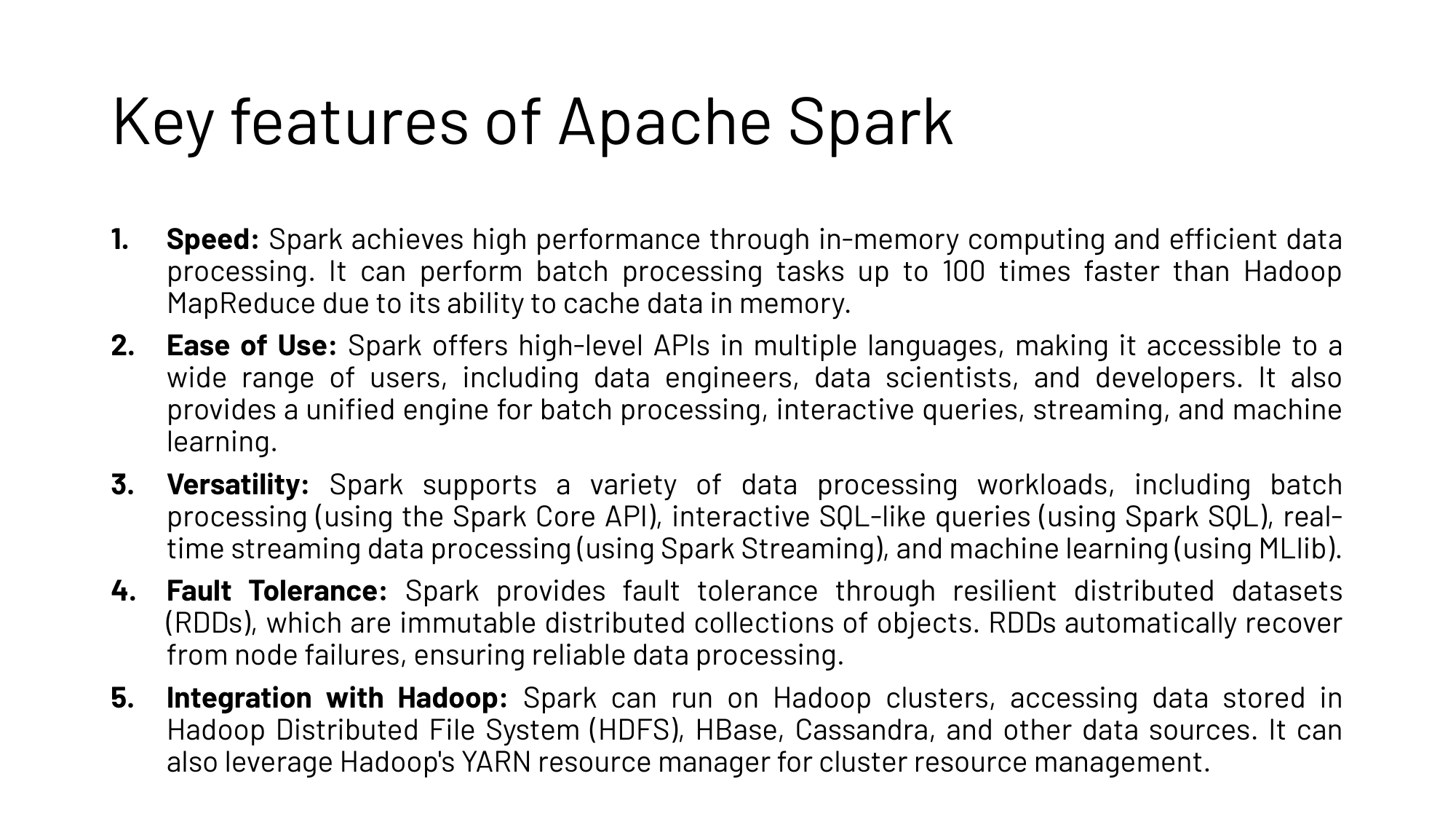

# Key features of Apache Spark
Speed: Spark achieves high performance through in-memory computing and efficient data processing. It can perform batch processing tasks up to 100 times faster than Hadoop MapReduce due to its ability to cache data in memory.
Ease of Use: Spark offers high-level APIs in multiple languages, making it accessible to a wide range of users, including data engineers, data scientists, and developers. It also provides a unified engine for batch processing, interactive queries, streaming, and machine learning.
Versatility: Spark supports a variety of data processing workloads, including batch processing (using the Spark Core API), interactive SQL-like queries (using Spark SQL), real-time streaming data processing (using Spark Streaming), and machine learning (using MLlib).
Fault Tolerance: Spark provides fault tolerance through resilient distributed datasets (RDDs), which are immutable distributed collections of objects. RDDs automatically recover from node failures, ensuring reliable data processing.
Integration with Hadoop: Spark can run on Hadoop clusters, accessing data stored in Hadoop Distributed File System (HDFS), HBase, Cassandra, and other data sources. It can also leverage Hadoop's YARN resource manager for cluster resource management.